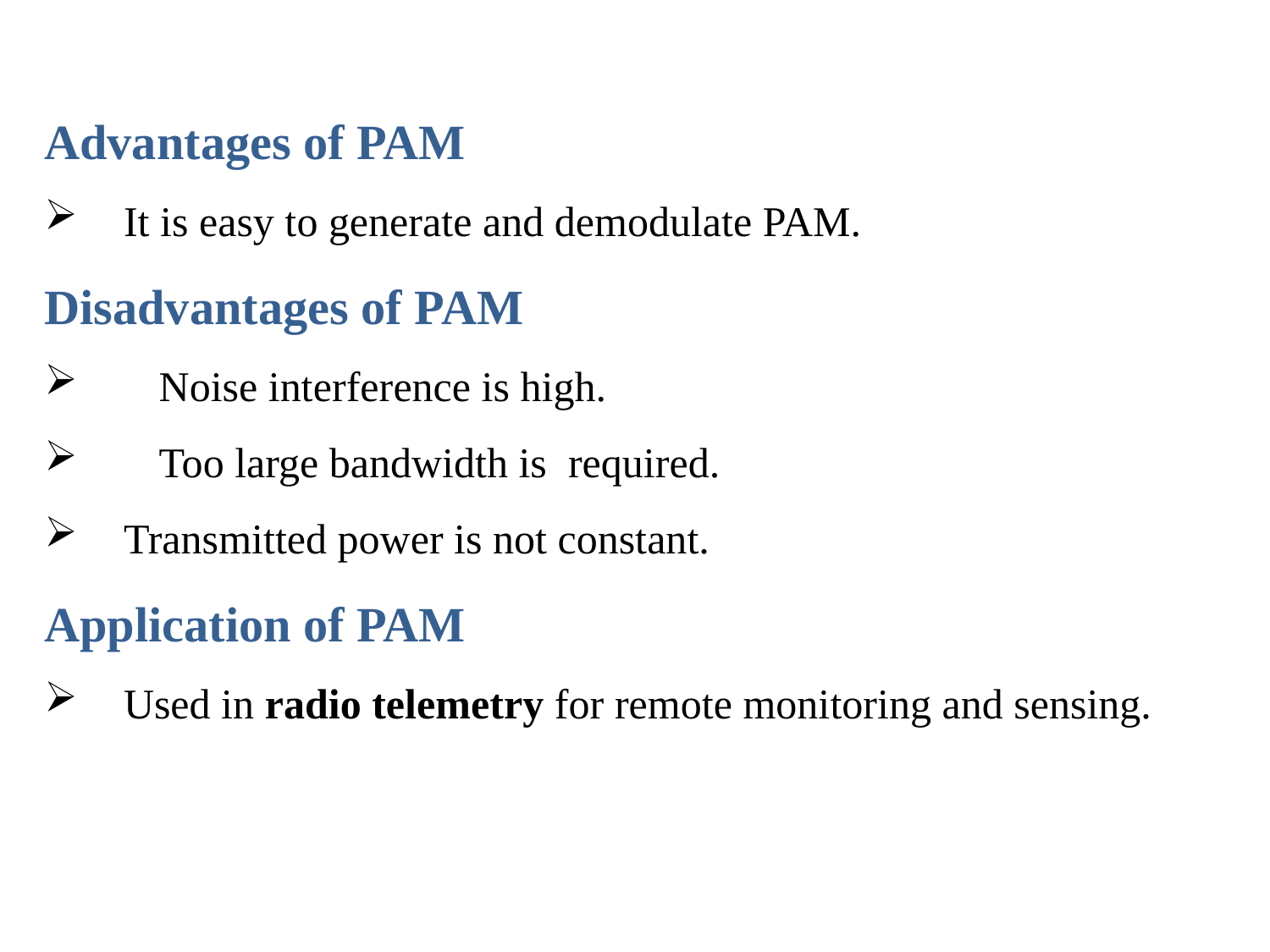

Advantages of PAM
It is easy to generate and demodulate PAM.
Disadvantages of PAM
	Noise interference is high.
	Too large bandwidth is  required.
Transmitted power is not constant.
Application of PAM
Used in radio telemetry for remote monitoring and sensing.